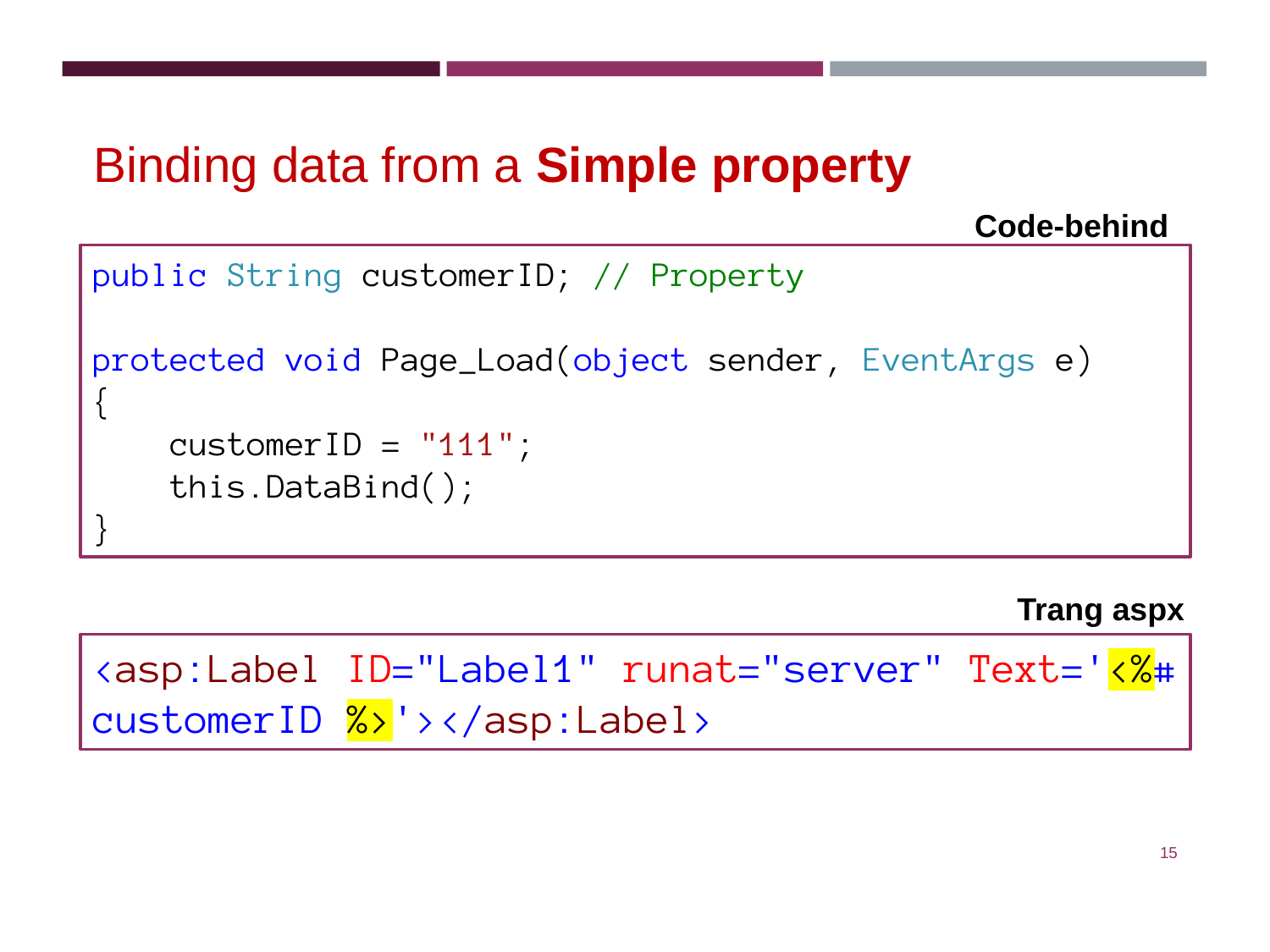

Binding data from a Simple property
Code-behind
public String customerID; // Property

protected void Page_Load(object sender, EventArgs e)
{
    customerID = "111";
    this.DataBind();
}
Trang aspx
<asp:Label ID="Label1" runat="server" Text='<%# customerID %>'></asp:Label>
15